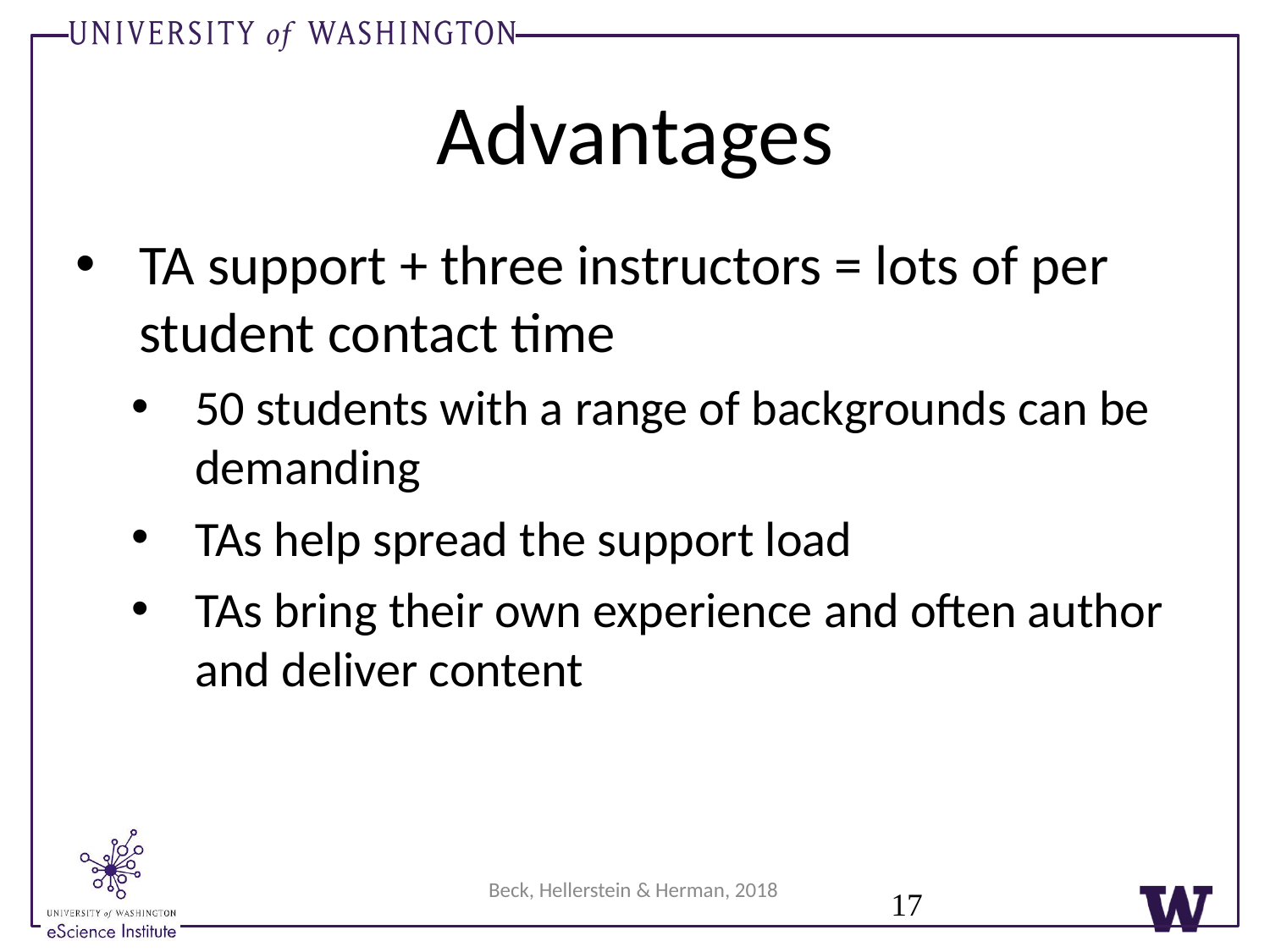

# Advantages
TA support + three instructors = lots of per student contact time
50 students with a range of backgrounds can be demanding
TAs help spread the support load
TAs bring their own experience and often author and deliver content

Beck, Hellerstein & Herman, 2018
17